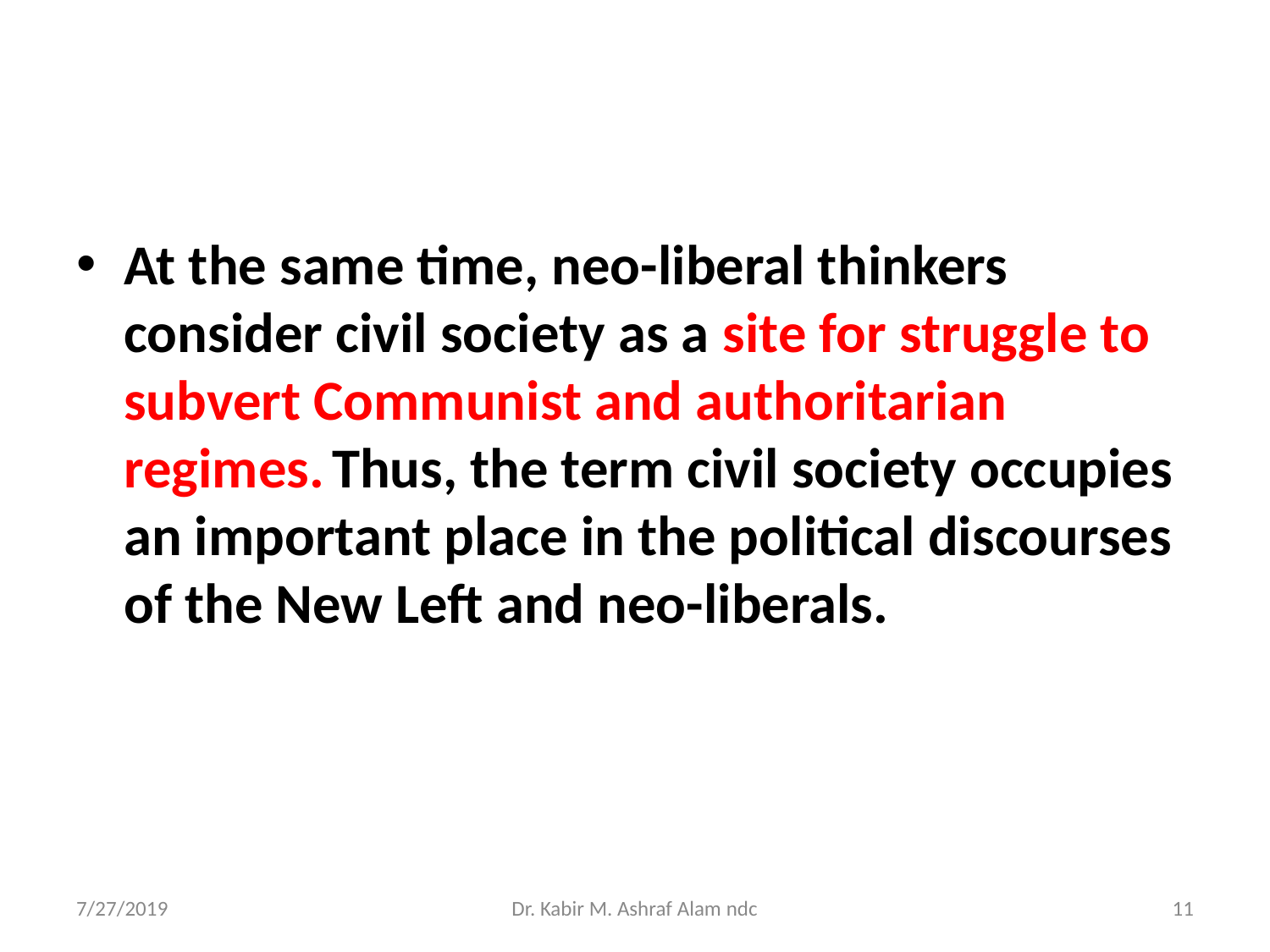

#
At the same time, neo-liberal thinkers consider civil society as a site for struggle to subvert Communist and authoritarian regimes. Thus, the term civil society occupies an important place in the political discourses of the New Left and neo-liberals.

7/27/2019
Dr. Kabir M. Ashraf Alam ndc
11